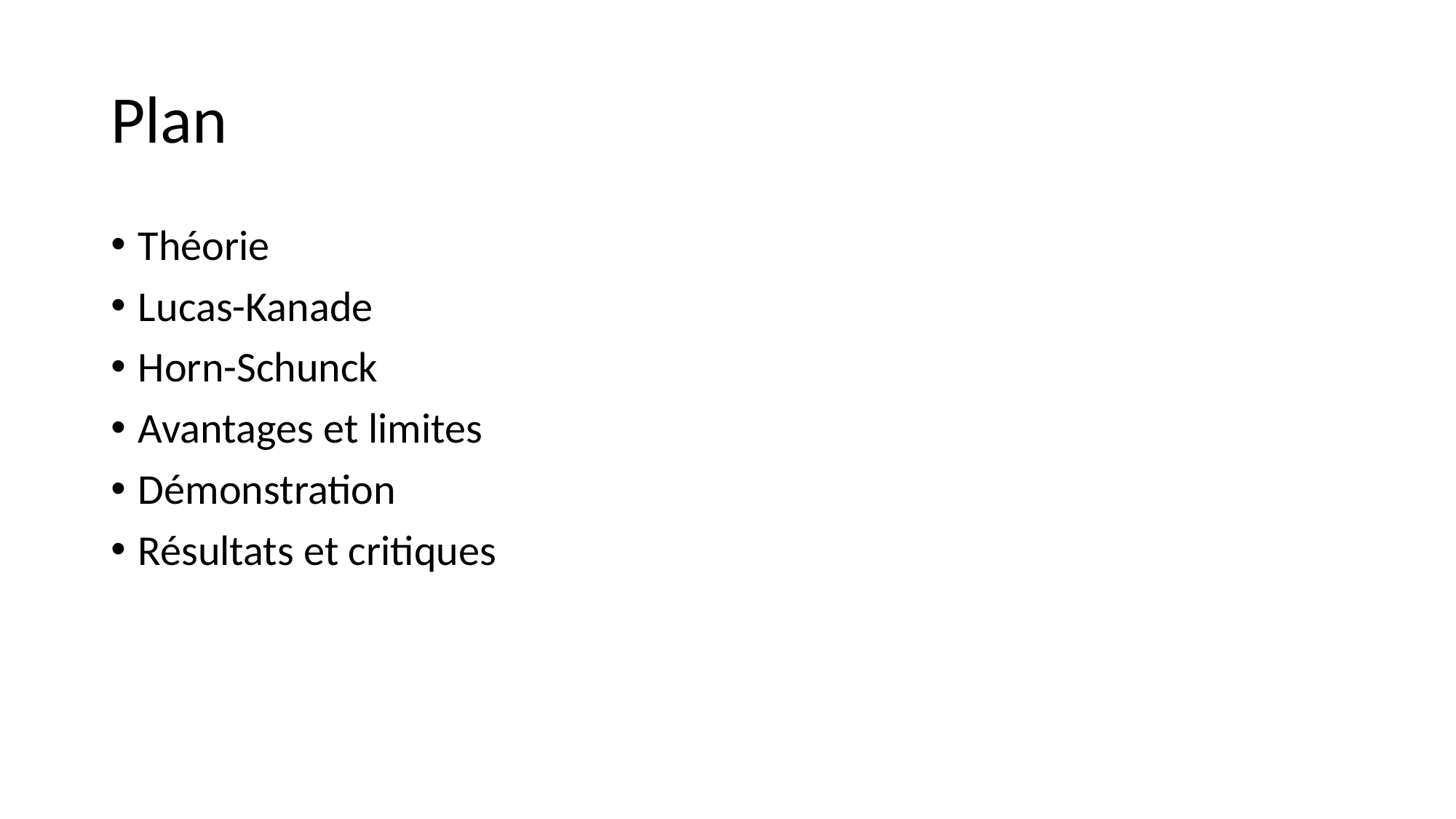

# Plan
Théorie
Lucas-Kanade
Horn-Schunck
Avantages et limites
Démonstration
Résultats et critiques